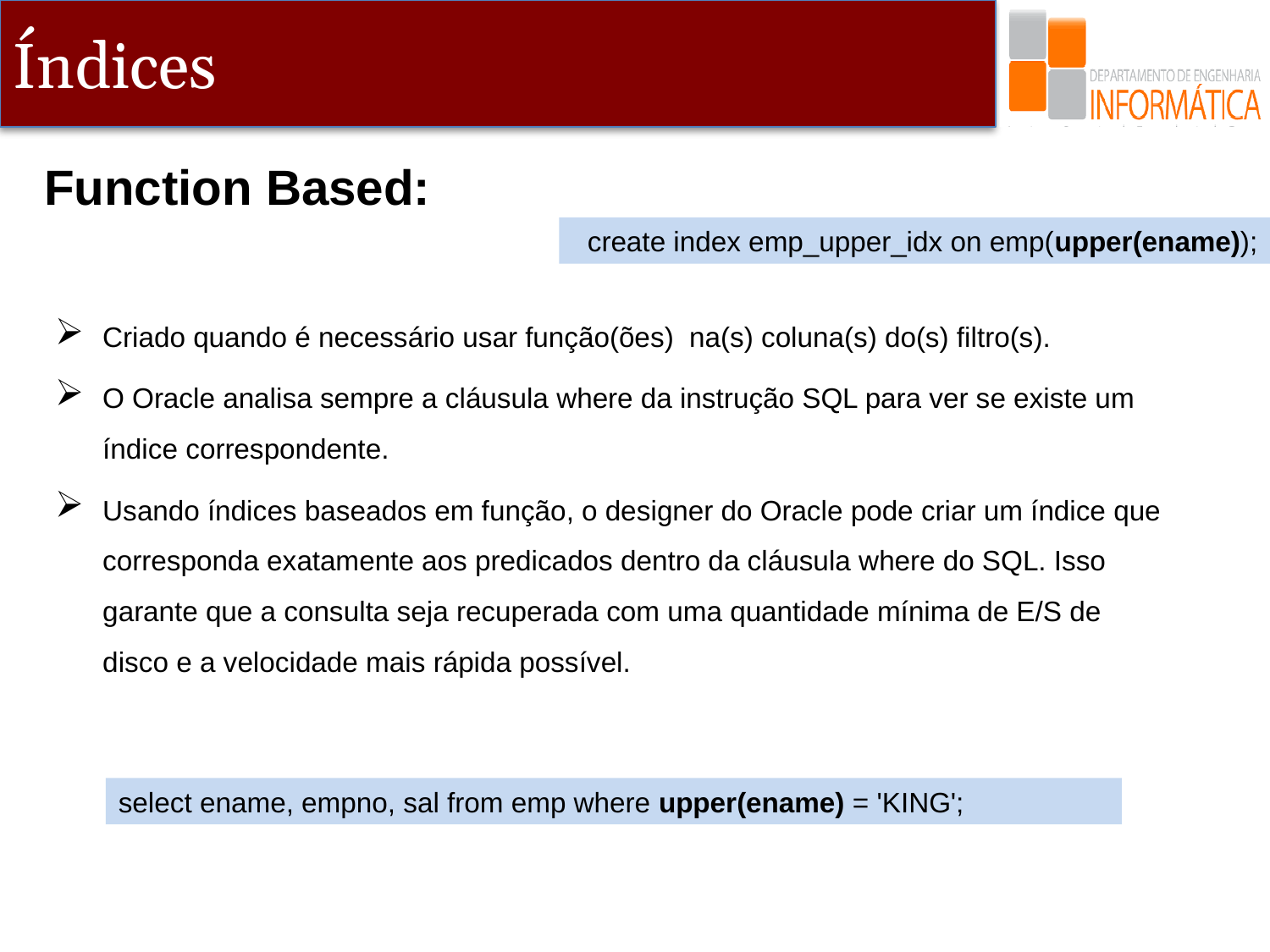

Function Based:
create index emp_upper_idx on emp(upper(ename));
Criado quando é necessário usar função(ões)  na(s) coluna(s) do(s) filtro(s).
O Oracle analisa sempre a cláusula where da instrução SQL para ver se existe um índice correspondente.
Usando índices baseados em função, o designer do Oracle pode criar um índice que corresponda exatamente aos predicados dentro da cláusula where do SQL. Isso garante que a consulta seja recuperada com uma quantidade mínima de E/S de disco e a velocidade mais rápida possível.

select ename, empno, sal from emp where upper(ename) = 'KING';